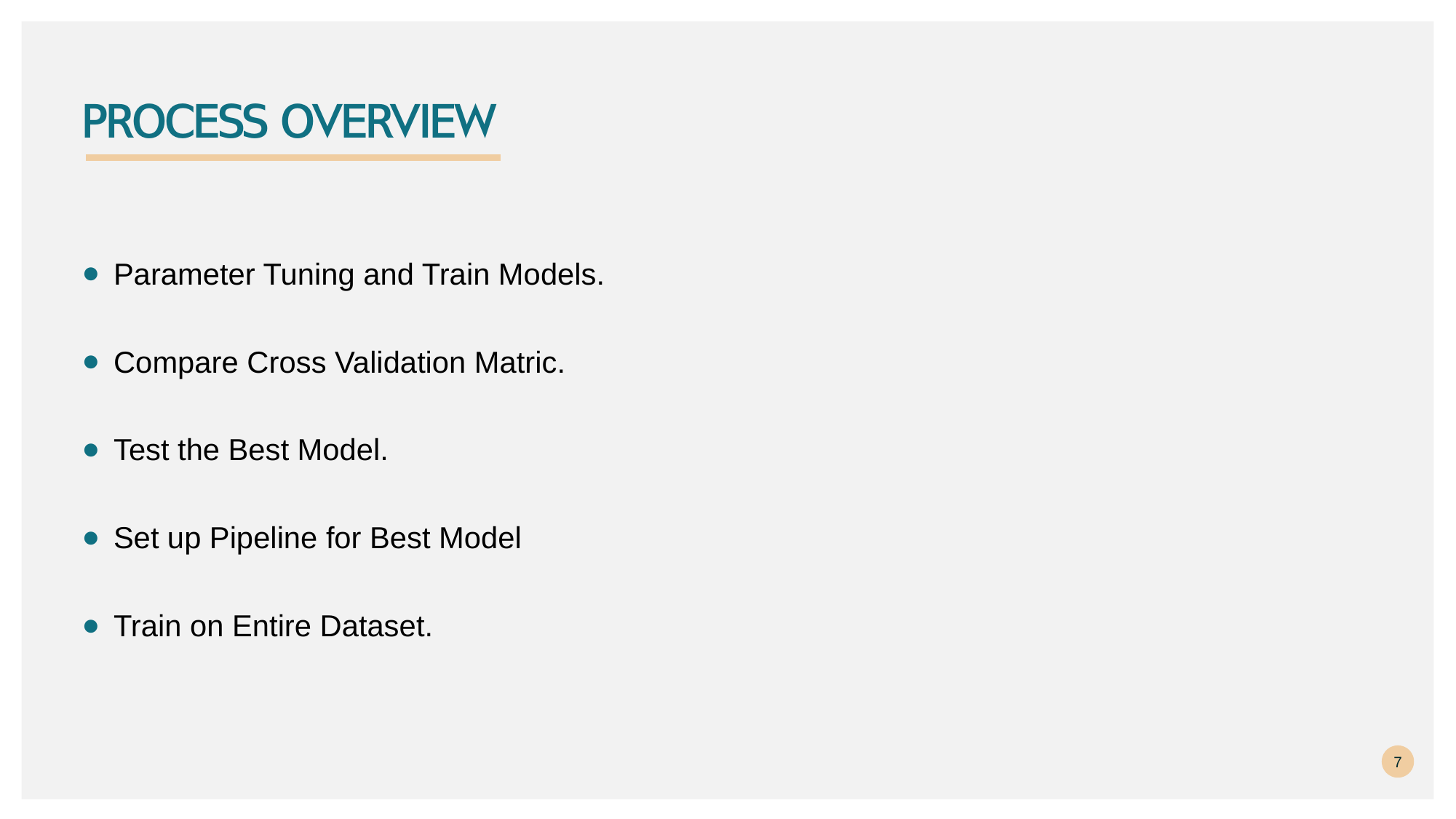

# Process overview

Parameter Tuning and Train Models.
Compare Cross Validation Matric.
Test the Best Model.
Set up Pipeline for Best Model
Train on Entire Dataset.

7